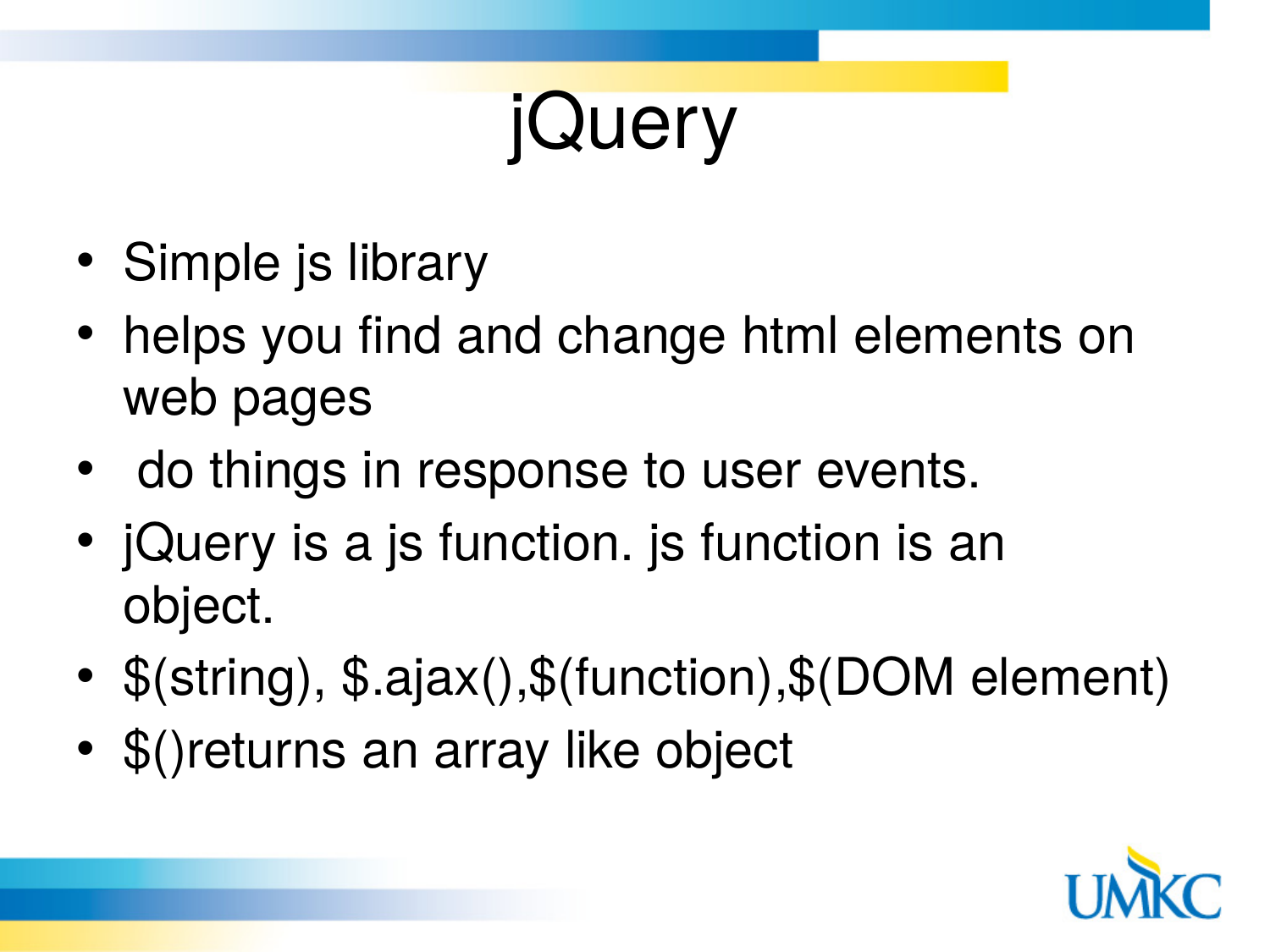

# jQuery
Simple js library
helps you find and change html elements on web pages
 do things in response to user events.
jQuery is a js function. js function is an object.
$(string), $.ajax(),$(function),$(DOM element)
$()returns an array like object